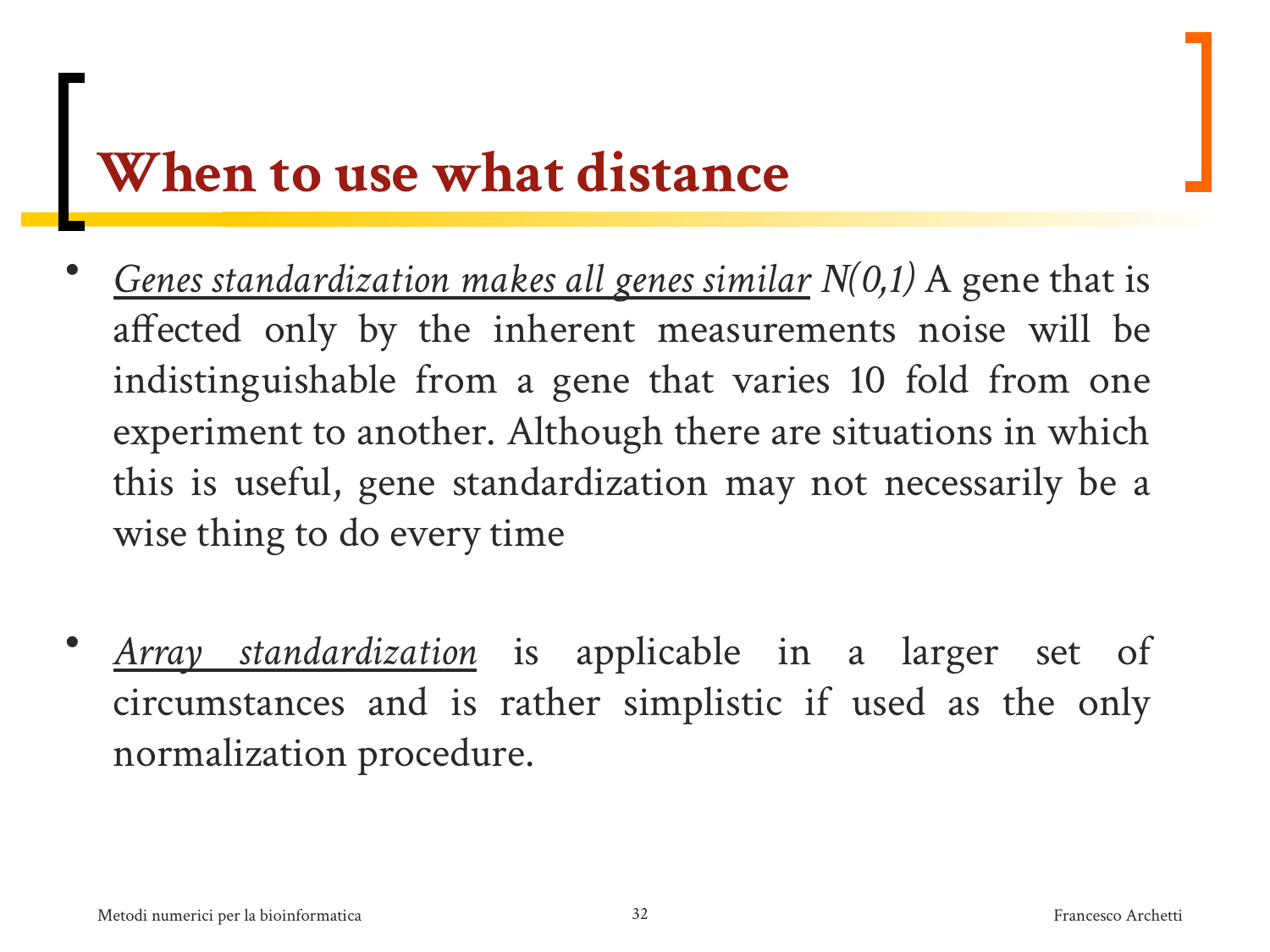

When to use what distance
Genes standardization makes all genes similar N(0,1) A gene that is affected only by the inherent measurements noise will be indistinguishable from a gene that varies 10 fold from one experiment to another. Although there are situations in which this is useful, gene standardization may not necessarily be a wise thing to do every time

Array standardization is applicable in a larger set of circumstances and is rather simplistic if used as the only normalization procedure.
Metodi numerici per la bioinformatica
32
Francesco Archetti